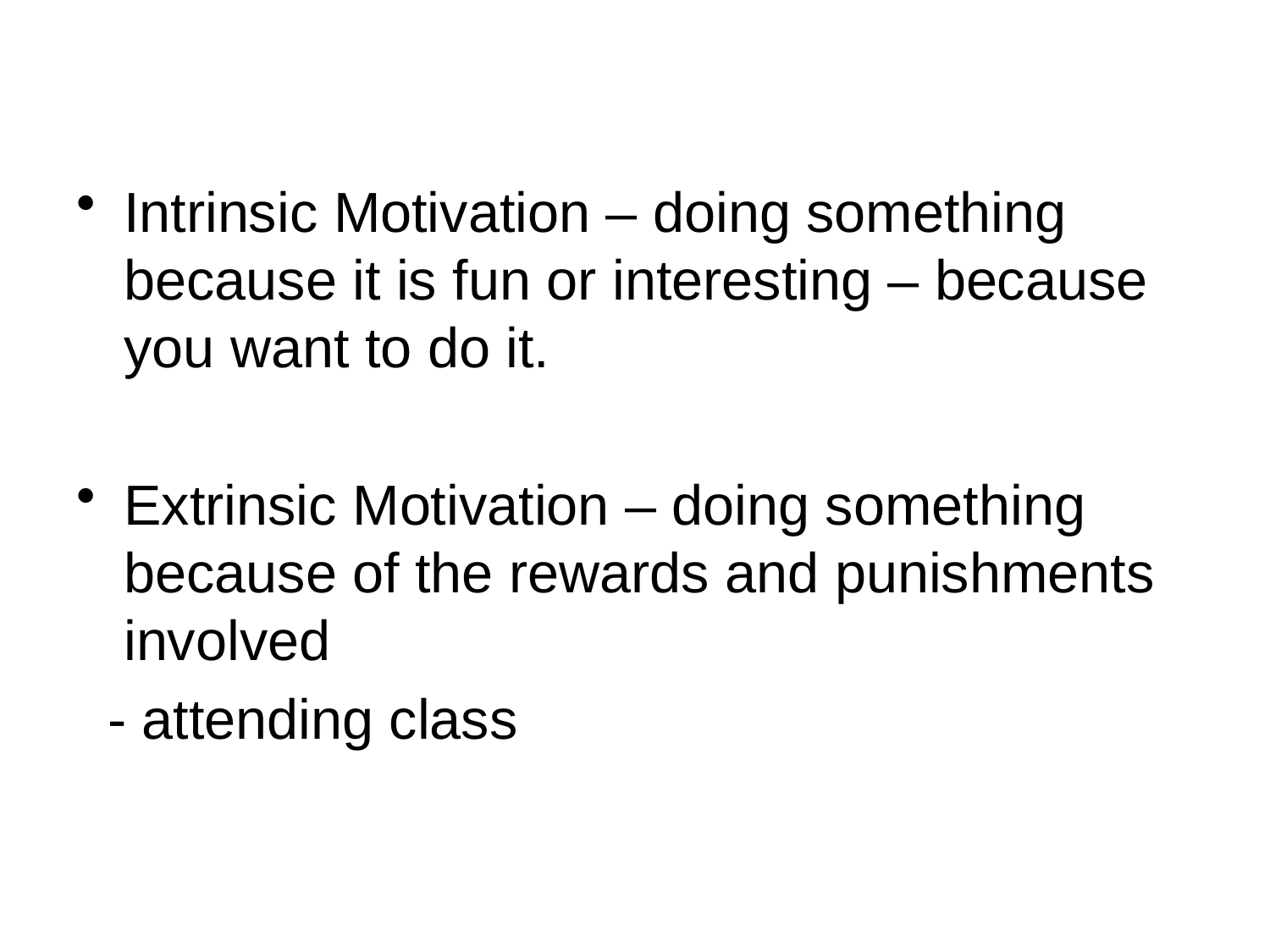

#
Intrinsic Motivation – doing something because it is fun or interesting – because you want to do it.

Extrinsic Motivation – doing something because of the rewards and punishments involved
  - attending class